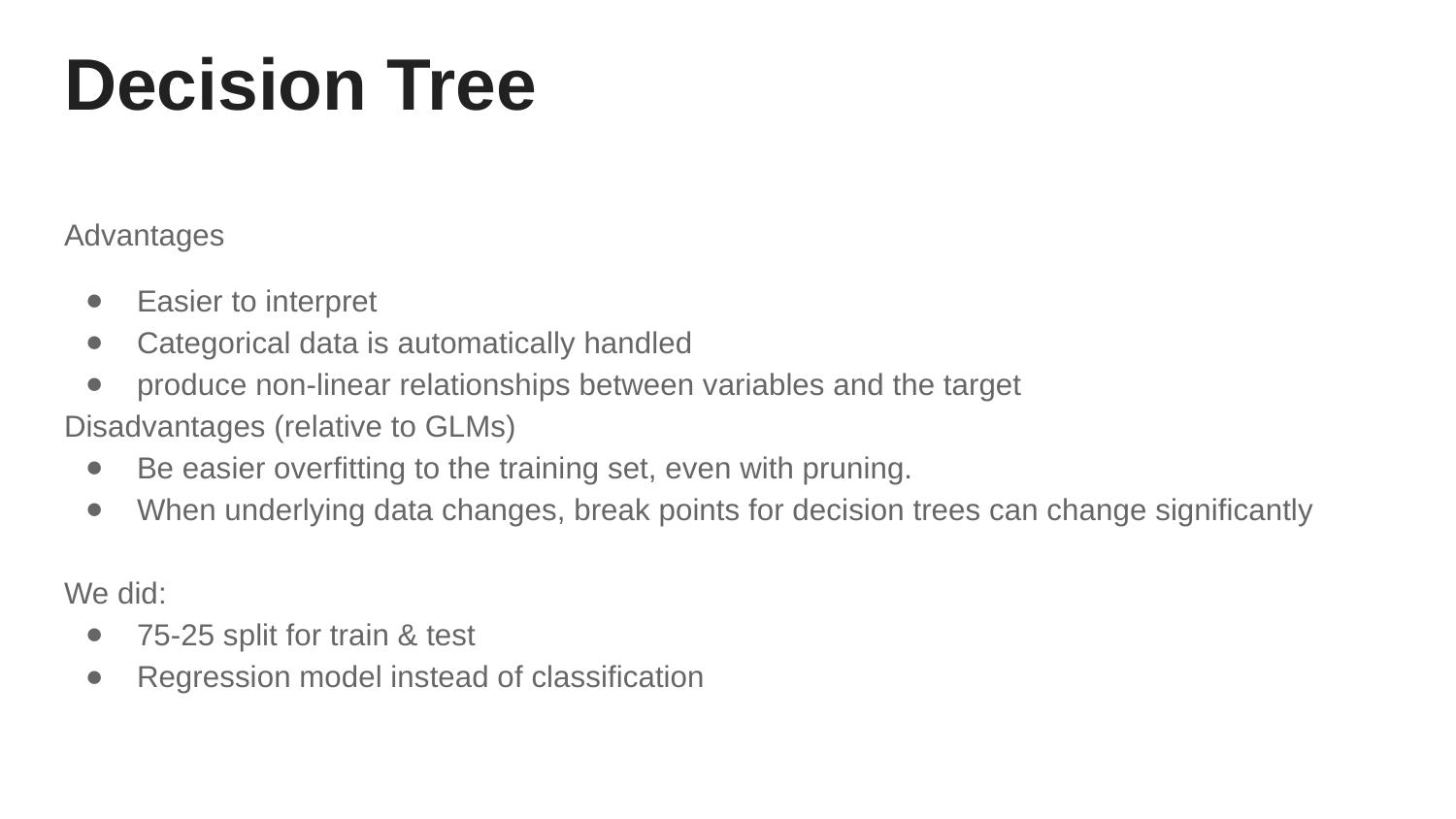

# Decision Tree
Advantages
Easier to interpret
Categorical data is automatically handled
produce non‐linear relationships between variables and the target
Disadvantages (relative to GLMs)
Be easier overfitting to the training set, even with pruning.
When underlying data changes, break points for decision trees can change significantly

We did:
75-25 split for train & test
Regression model instead of classification